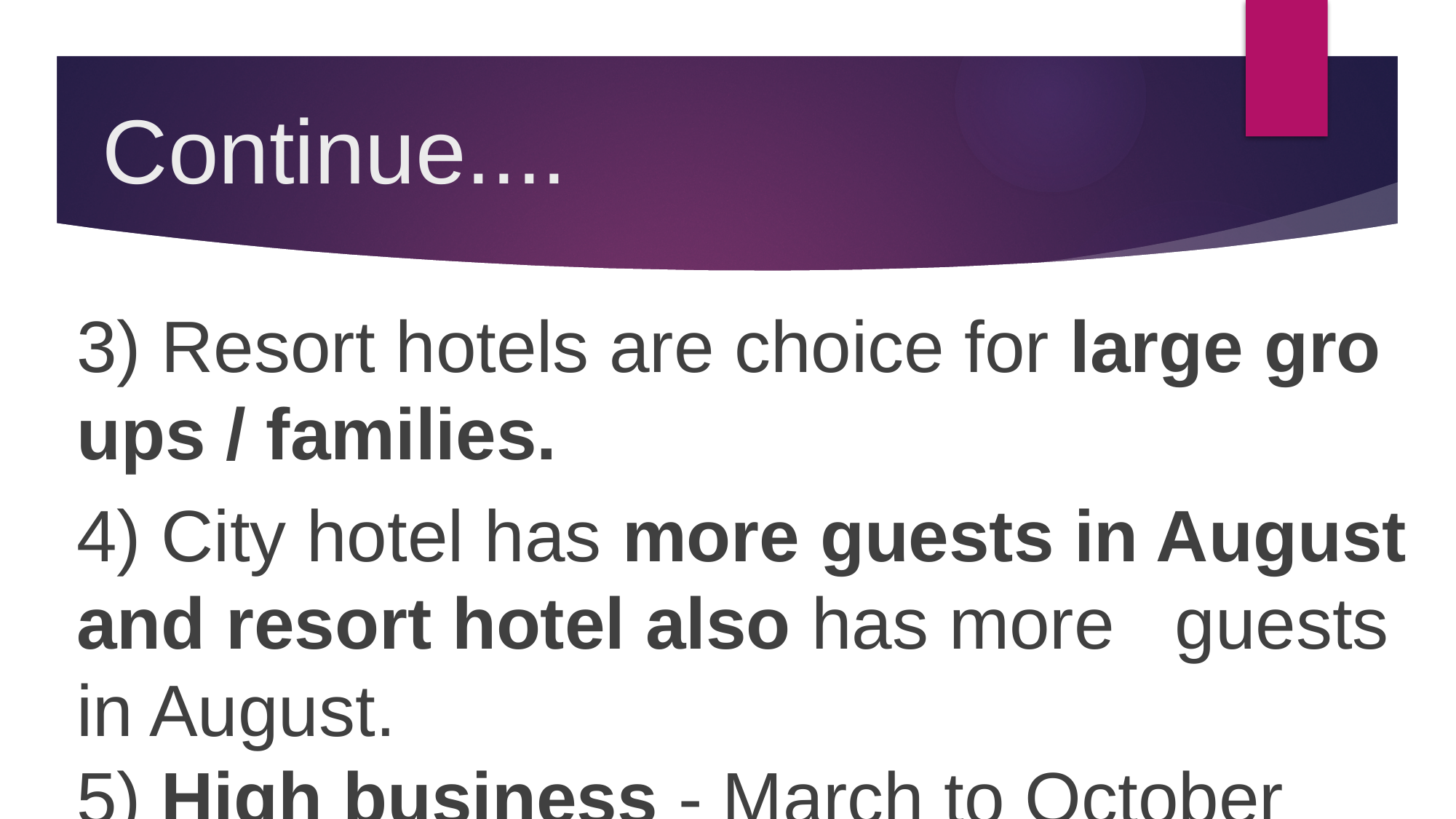

# Continue....

3) Resort hotels are choice for large groups / families.
4) City hotel has more guests in August and resort hotel also has more   guests in August.
5) High business - March to October
6)  Low business - November to January.